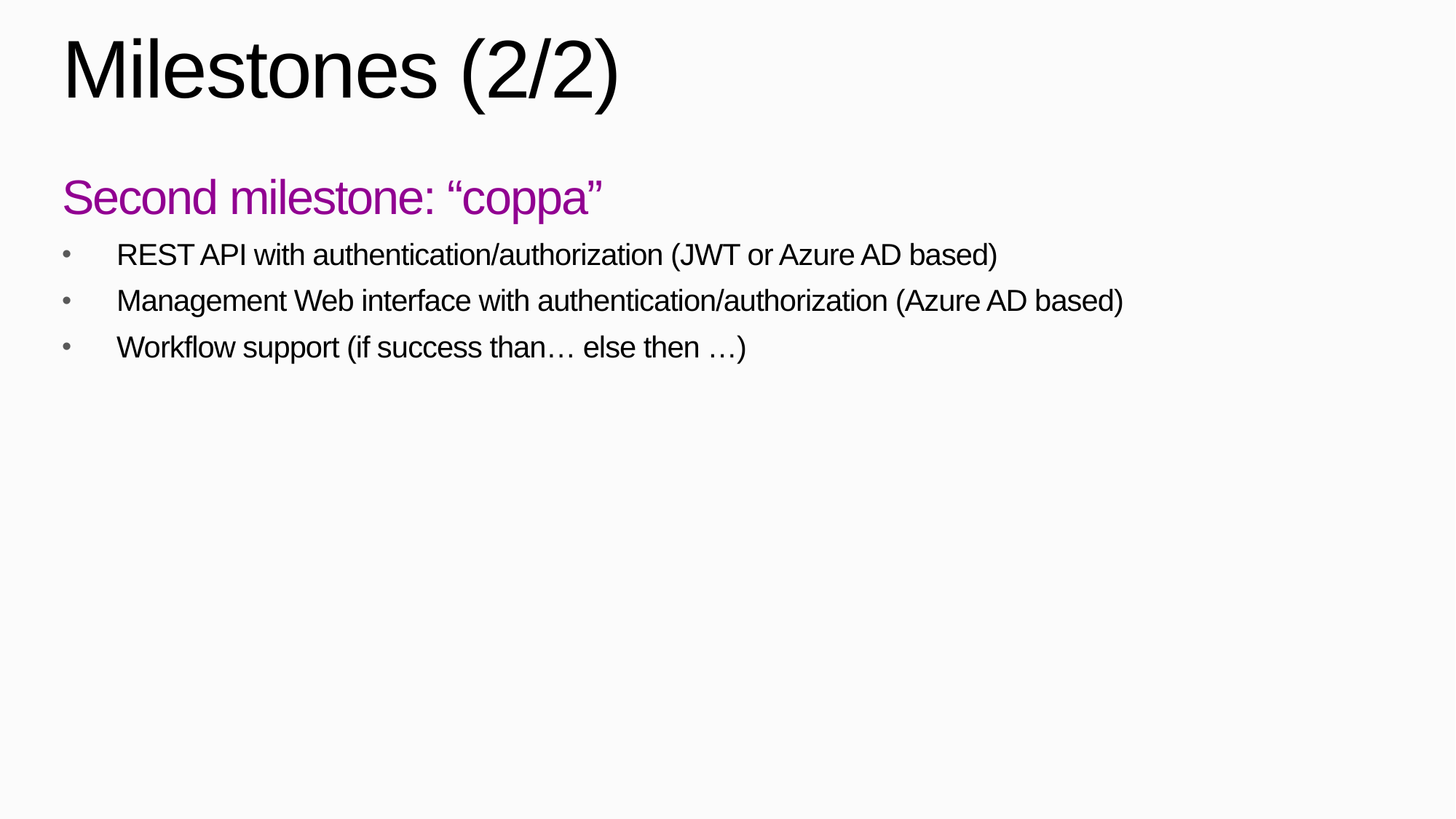

# Milestones (2/2)
Second milestone: “coppa”
REST API with authentication/authorization (JWT or Azure AD based)
Management Web interface with authentication/authorization (Azure AD based)
Workflow support (if success than… else then …)